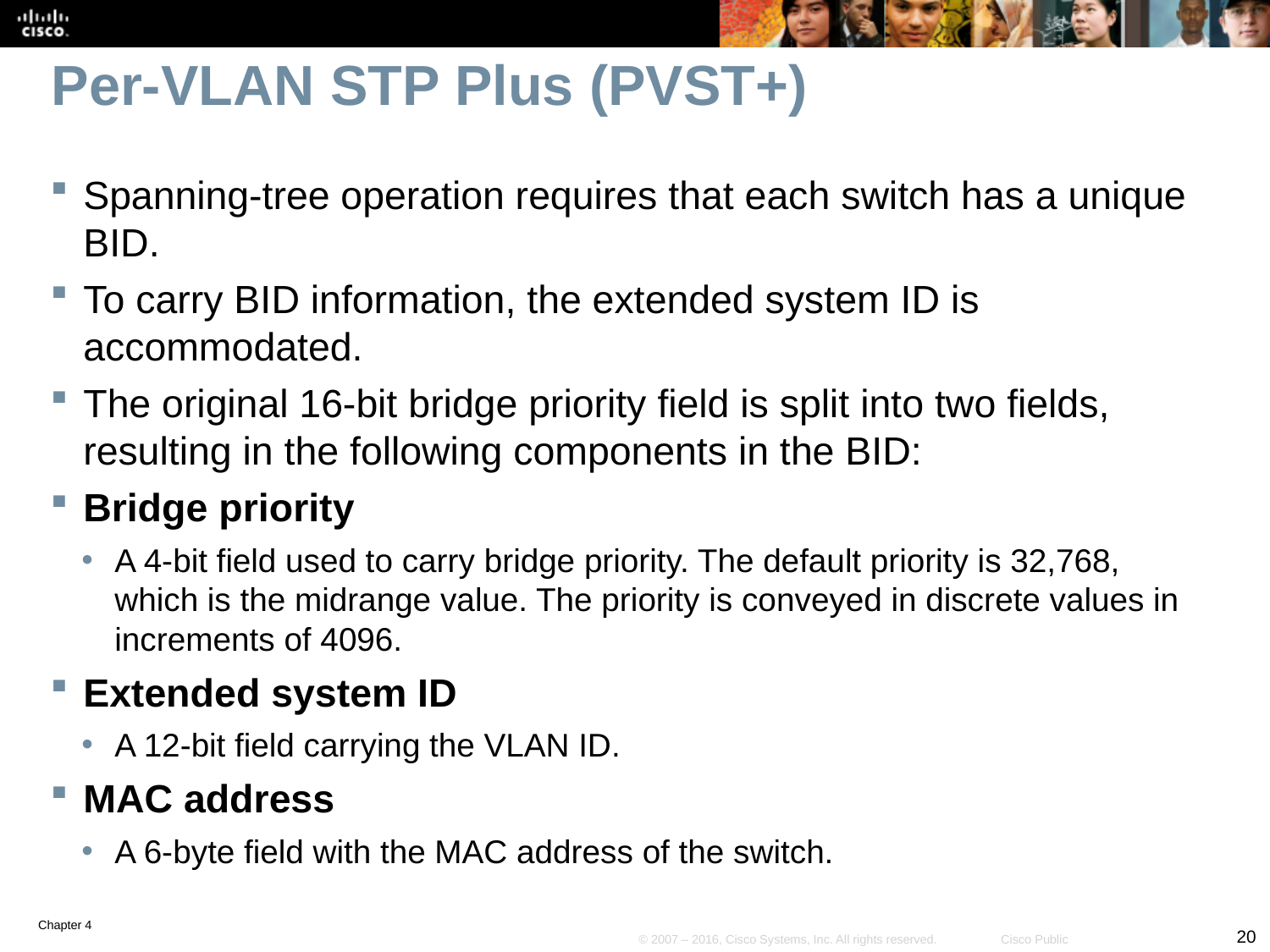

# Per-VLAN STP Plus (PVST+)
Spanning-tree operation requires that each switch has a unique BID.
To carry BID information, the extended system ID is accommodated.
The original 16-bit bridge priority field is split into two fields, resulting in the following components in the BID:
Bridge priority
A 4-bit field used to carry bridge priority. The default priority is 32,768, which is the midrange value. The priority is conveyed in discrete values in increments of 4096.
Extended system ID
A 12-bit field carrying the VLAN ID.
MAC address
A 6-byte field with the MAC address of the switch.